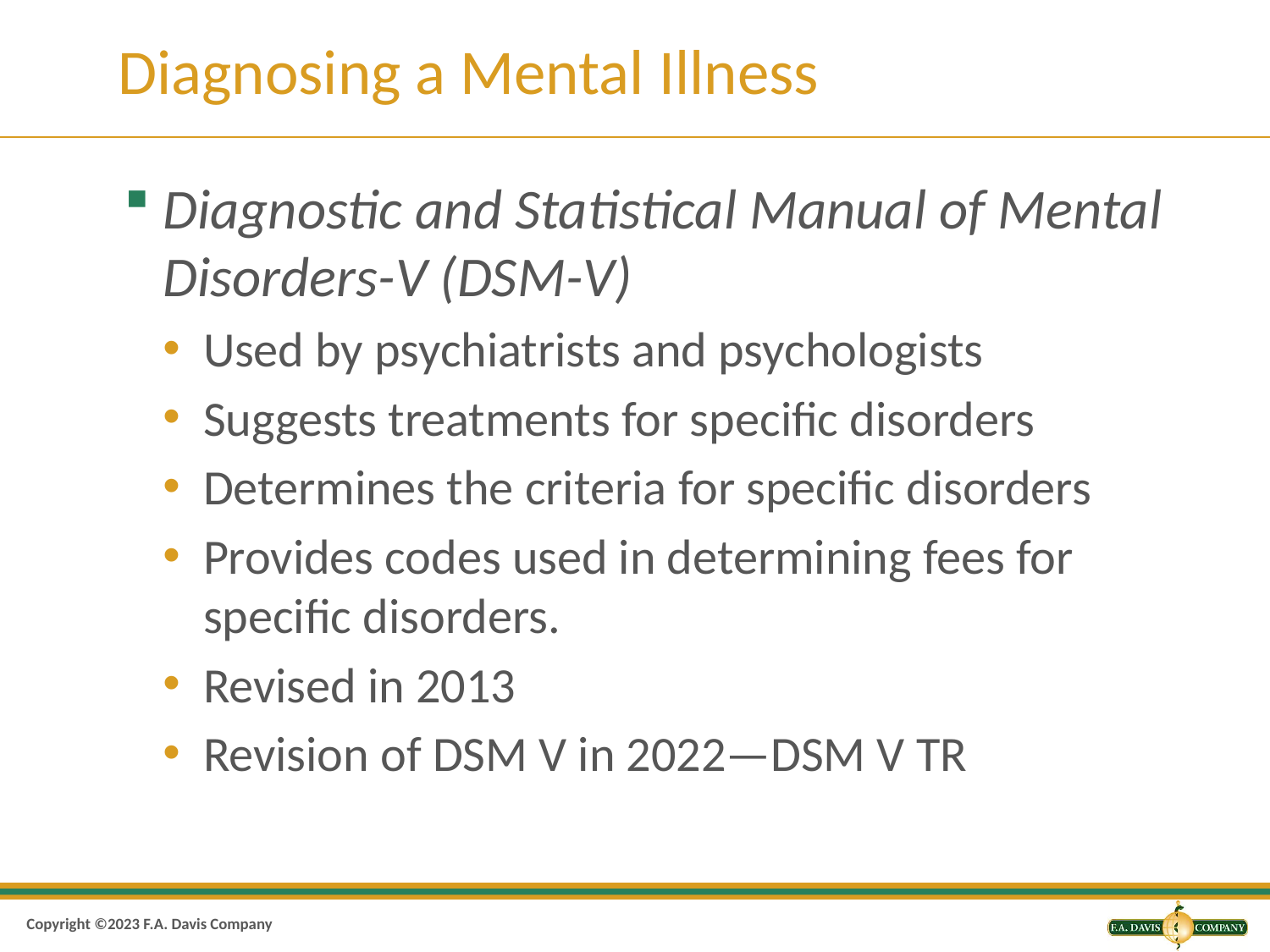

# Diagnosing a Mental Illness
Diagnostic and Statistical Manual of Mental Disorders-V (DSM-V)
Used by psychiatrists and psychologists
Suggests treatments for specific disorders
Determines the criteria for specific disorders
Provides codes used in determining fees for specific disorders.
Revised in 2013
Revision of DSM V in 2022—DSM V TR